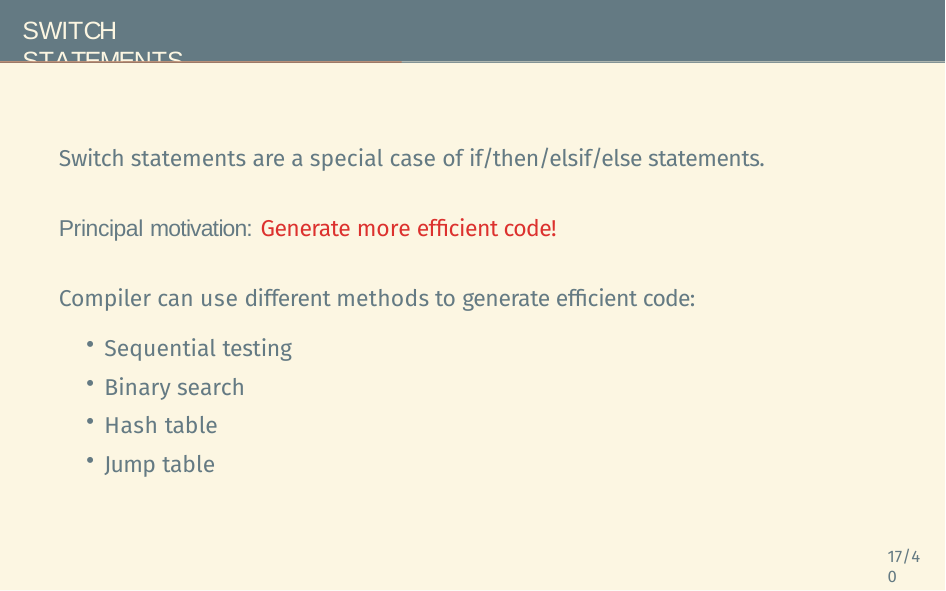

# SWITCH STATEMENTS

Switch statements are a special case of if/then/elsif/else statements.

Principal motivation: Generate more efﬁcient code!

Compiler can use different methods to generate efﬁcient code:
Sequential testing
Binary search
Hash table
Jump table
17/40